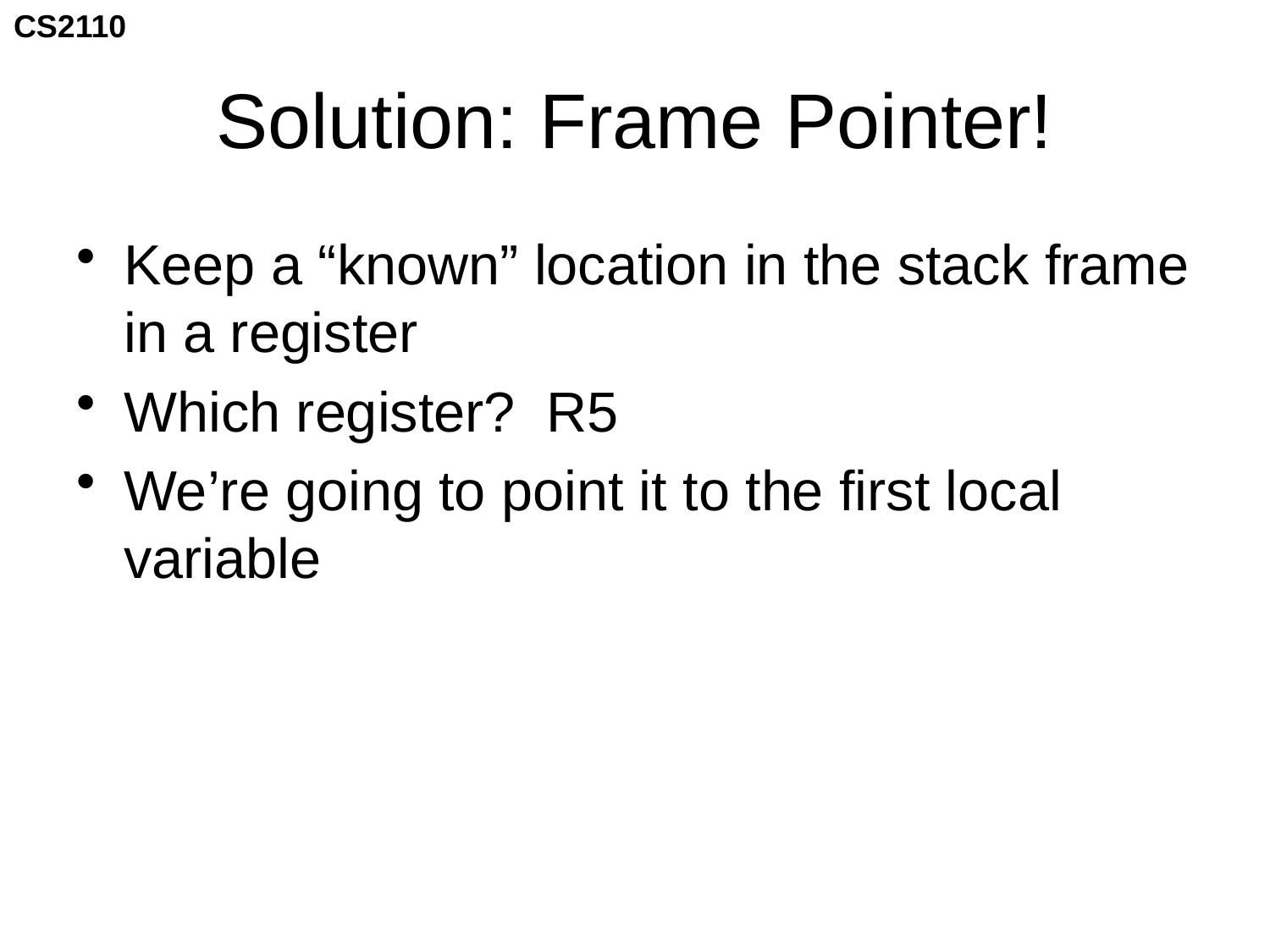

# Solution: Frame Pointer!
Keep a “known” location in the stack frame in a register
Which register?  R5
We’re going to point it to the first local variable